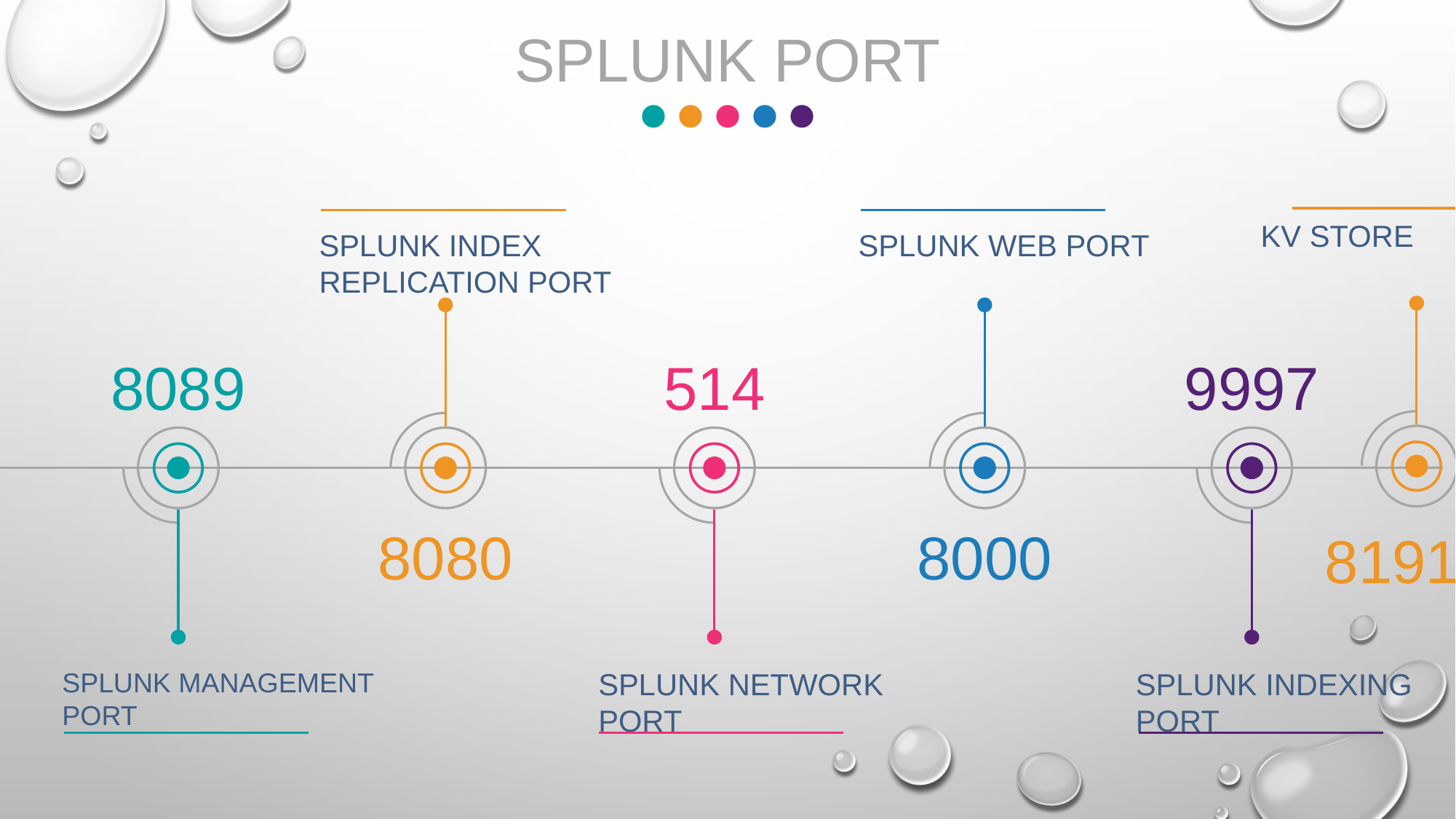

SPLUNK PORT

KV STORE
SPLUNK INDEX REPLICATION PORT
SPLUNK WEB PORT

8089
514
9997

8080
8000
8191

SPLUNK MANAGEMENT PORT
SPLUNK NETWORK PORT
SPLUNK INDEXING PORT